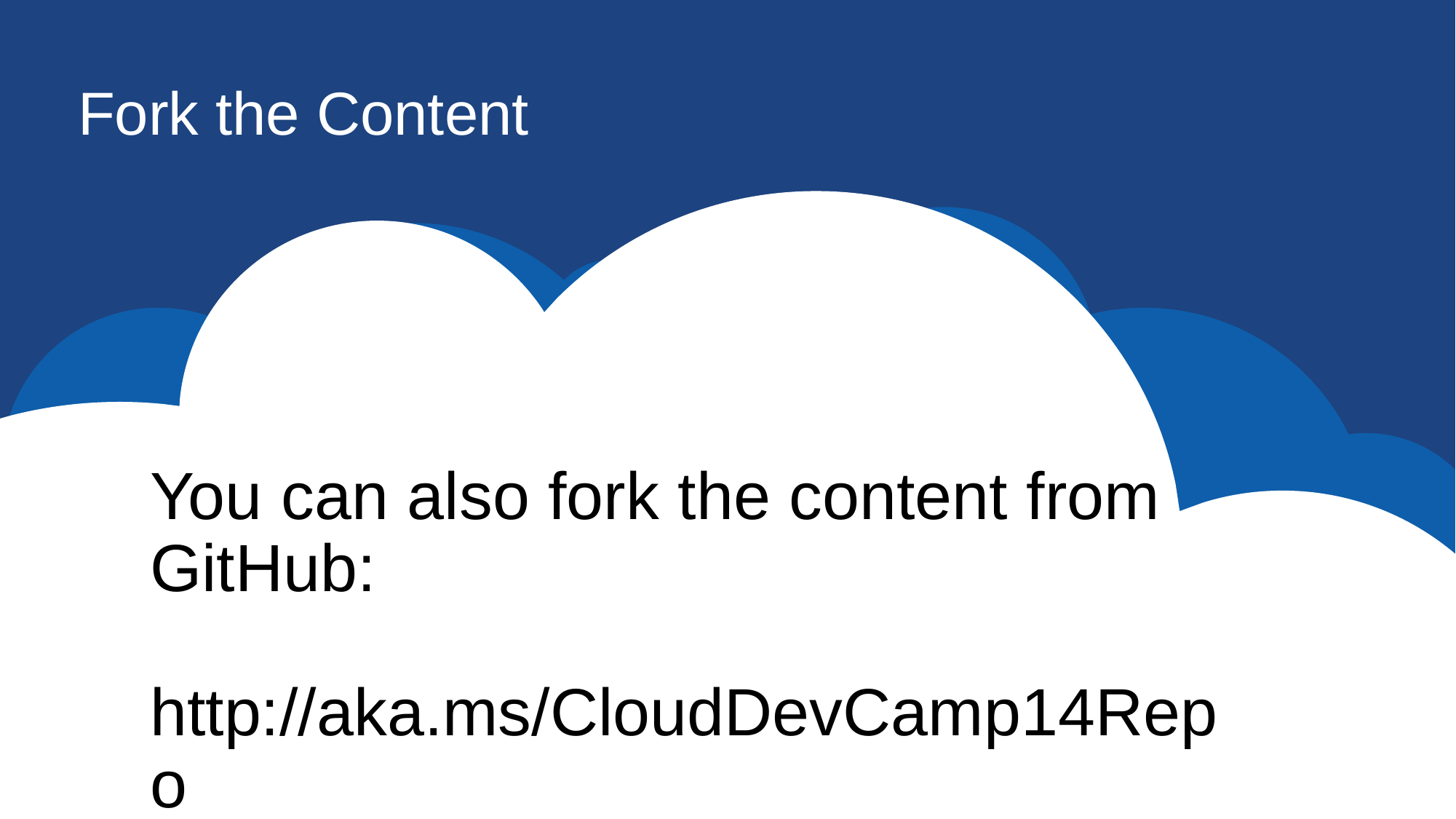

# Fork the Content

You can also fork the content from GitHub:
http://aka.ms/CloudDevCamp14Repo